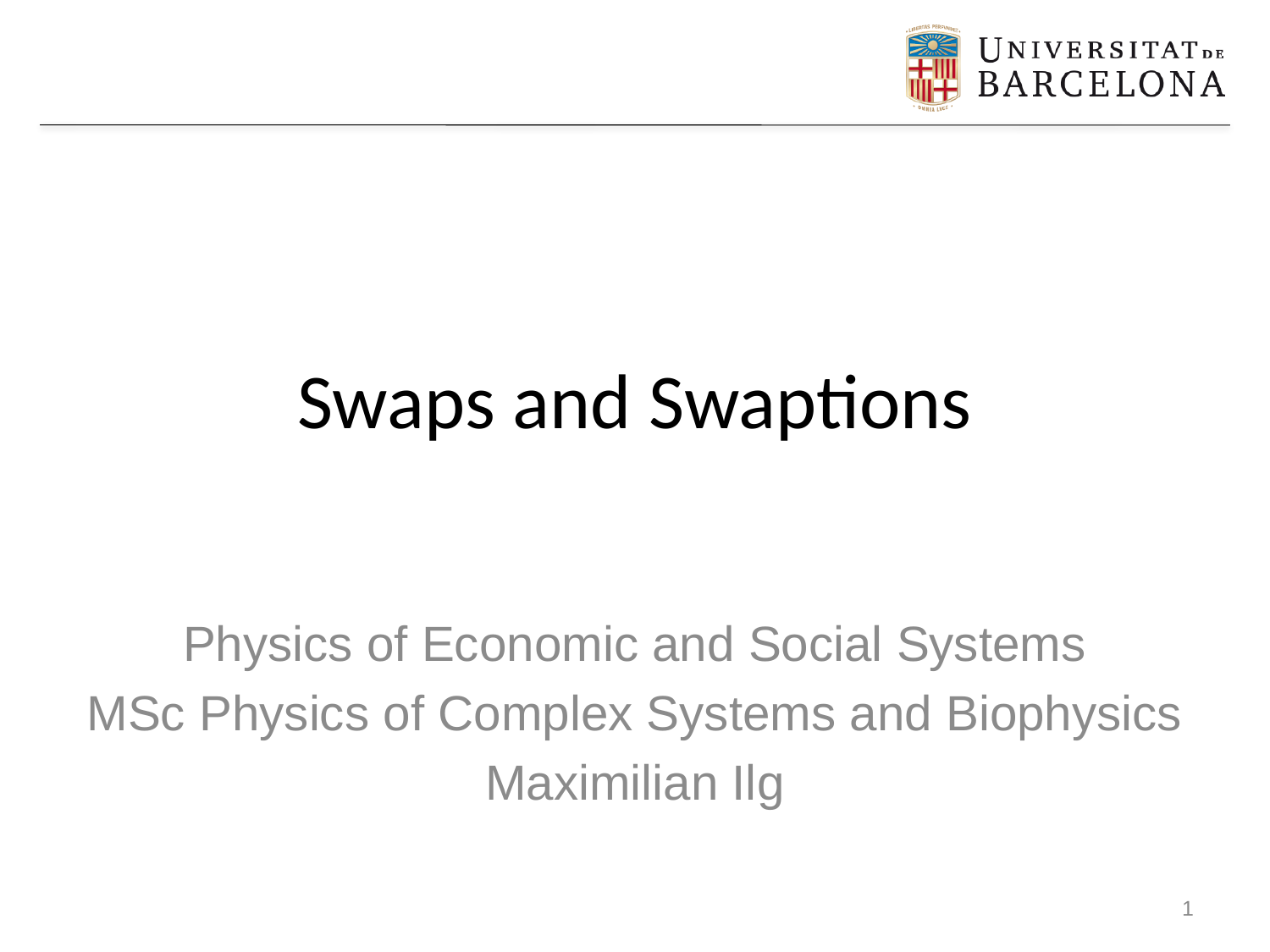

# Swaps and Swaptions
Physics of Economic and Social Systems
MSc Physics of Complex Systems and Biophysics
Maximilian Ilg
1